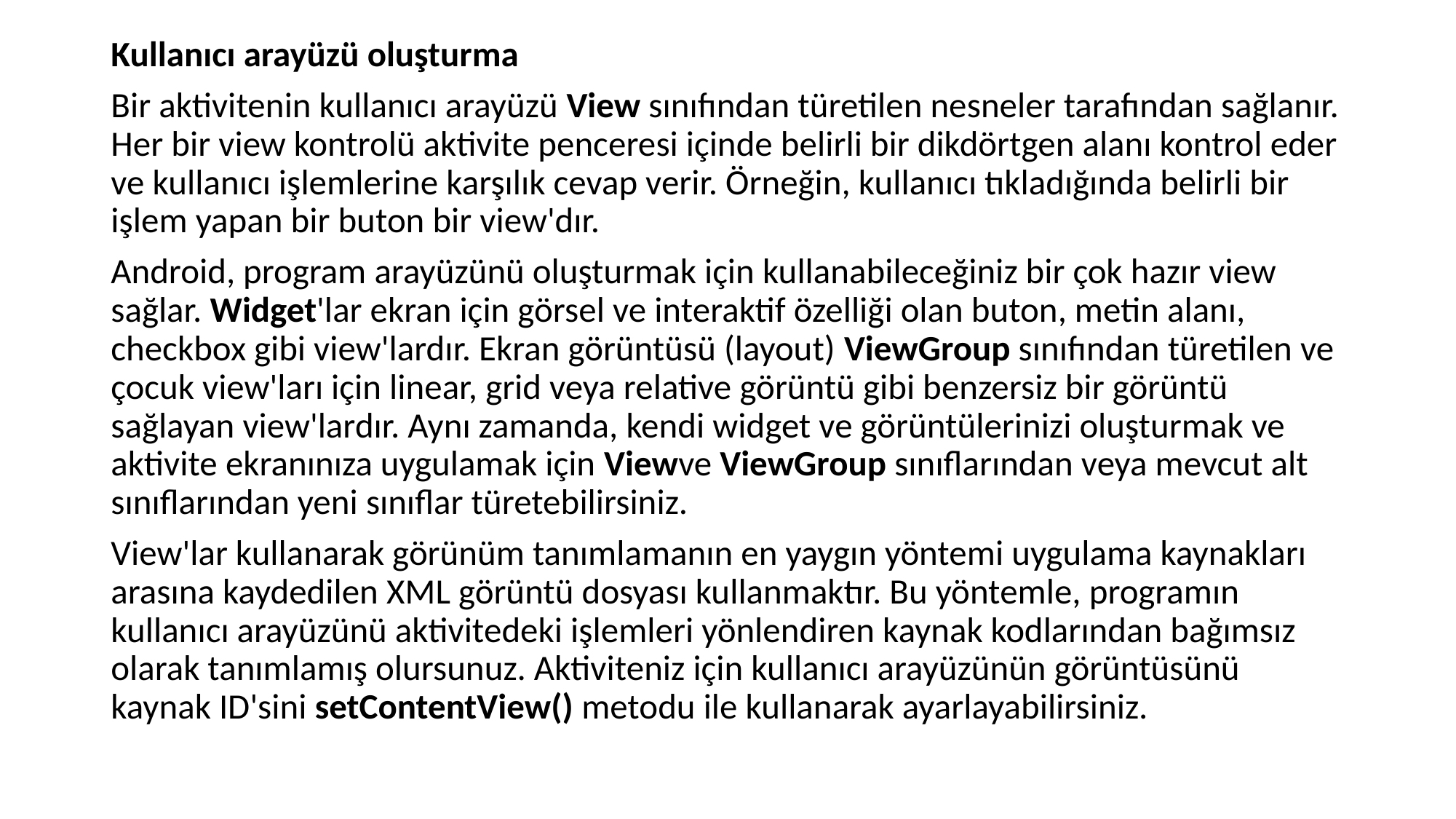

Kullanıcı arayüzü oluşturma
Bir aktivitenin kullanıcı arayüzü View sınıfından türetilen nesneler tarafından sağlanır. Her bir view kontrolü aktivite penceresi içinde belirli bir dikdörtgen alanı kontrol eder ve kullanıcı işlemlerine karşılık cevap verir. Örneğin, kullanıcı tıkladığında belirli bir işlem yapan bir buton bir view'dır.
Android, program arayüzünü oluşturmak için kullanabileceğiniz bir çok hazır view sağlar. Widget'lar ekran için görsel ve interaktif özelliği olan buton, metin alanı, checkbox gibi view'lardır. Ekran görüntüsü (layout) ViewGroup sınıfından türetilen ve çocuk view'ları için linear, grid veya relative görüntü gibi benzersiz bir görüntü sağlayan view'lardır. Aynı zamanda, kendi widget ve görüntülerinizi oluşturmak ve aktivite ekranınıza uygulamak için Viewve ViewGroup sınıflarından veya mevcut alt sınıflarından yeni sınıflar türetebilirsiniz.
View'lar kullanarak görünüm tanımlamanın en yaygın yöntemi uygulama kaynakları arasına kaydedilen XML görüntü dosyası kullanmaktır. Bu yöntemle, programın kullanıcı arayüzünü aktivitedeki işlemleri yönlendiren kaynak kodlarından bağımsız olarak tanımlamış olursunuz. Aktiviteniz için kullanıcı arayüzünün görüntüsünü kaynak ID'sini setContentView() metodu ile kullanarak ayarlayabilirsiniz.